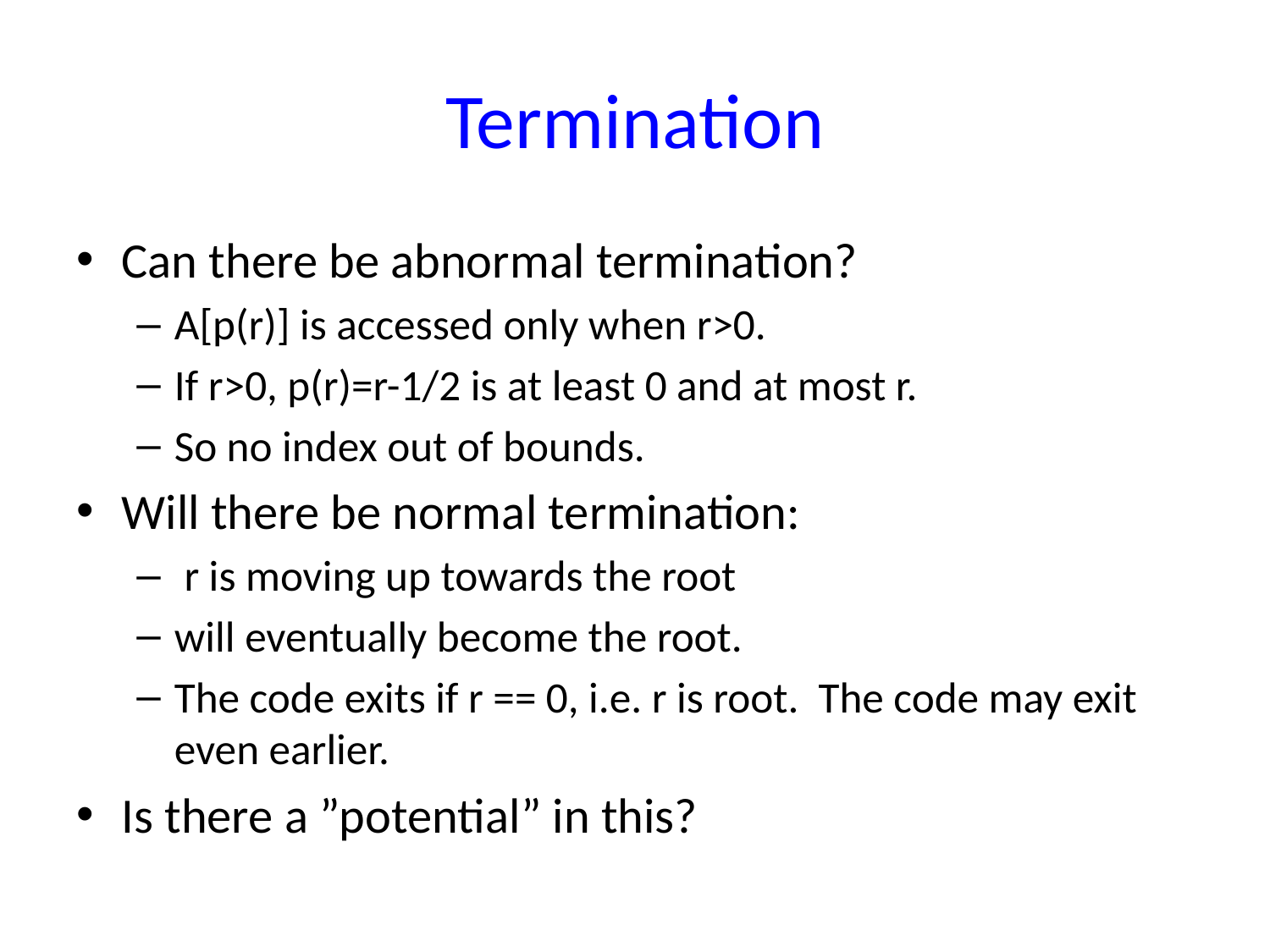

# Termination
Can there be abnormal termination?
A[p(r)] is accessed only when r>0.
If r>0, p(r)=r-1/2 is at least 0 and at most r.
So no index out of bounds.
Will there be normal termination:
 r is moving up towards the root
will eventually become the root.
The code exits if r == 0, i.e. r is root.  The code may exit even earlier.
Is there a ”potential” in this?